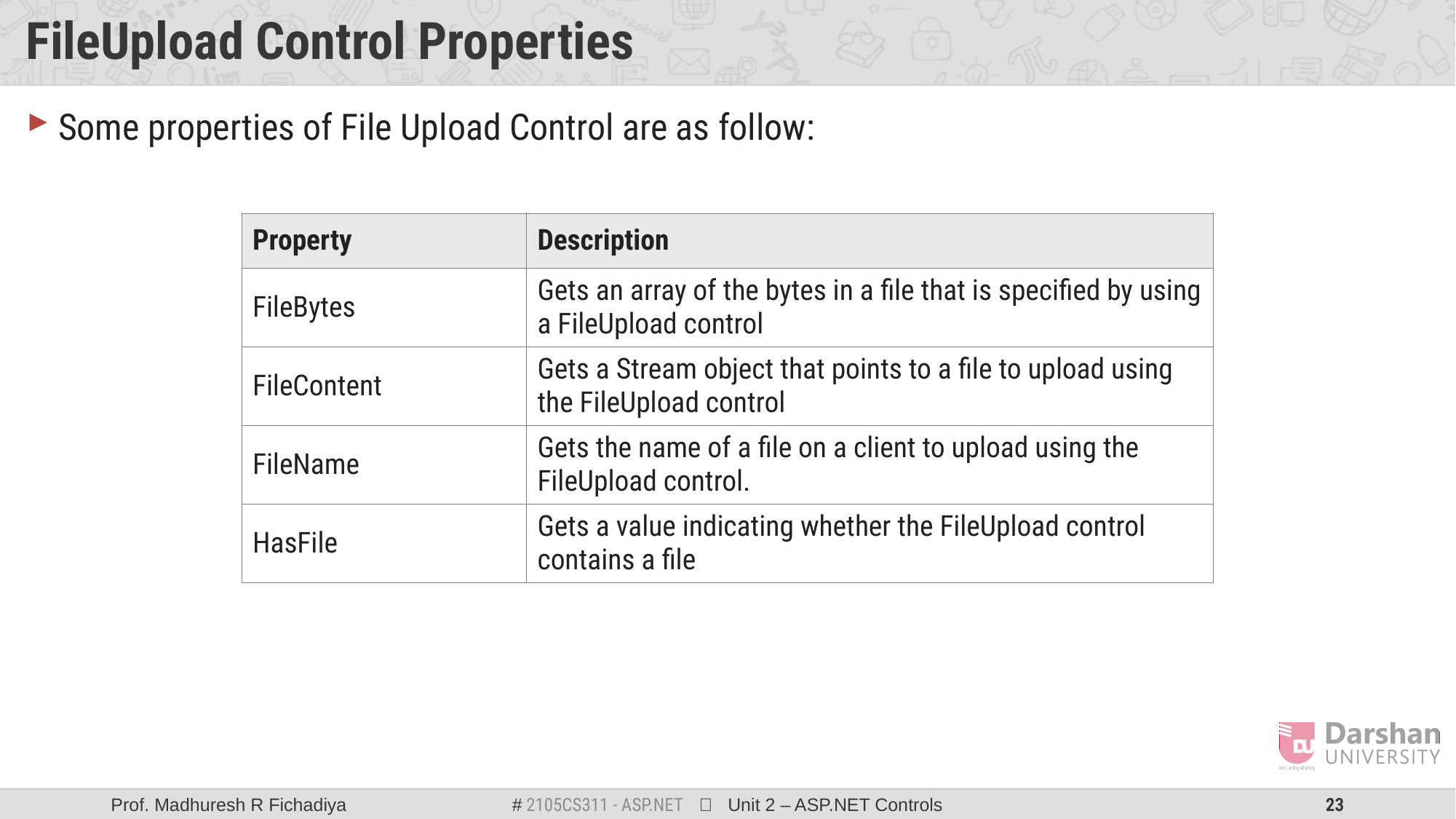

# FileUpload Control Properties
Some properties of File Upload Control are as follow:

| Property | Description |
| --- | --- |
| FileBytes | Gets an array of the bytes in a file that is specified by using a FileUpload control |
| FileContent | Gets a Stream object that points to a file to upload using the FileUpload control |
| FileName | Gets the name of a file on a client to upload using the FileUpload control. |
| HasFile | Gets a value indicating whether the FileUpload control contains a file |